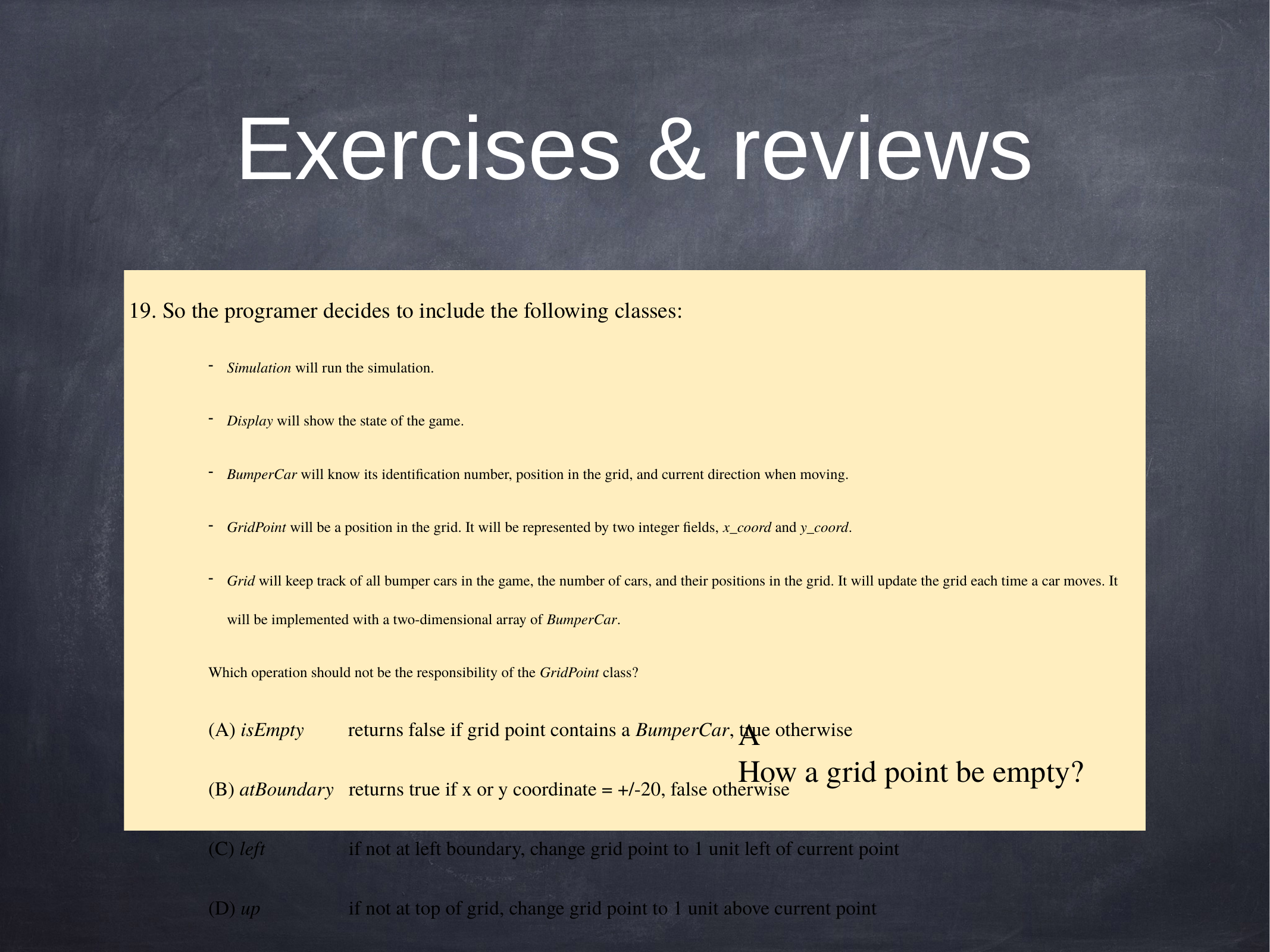

# Exercises & reviews
19. So the programer decides to include the following classes:
Simulation will run the simulation.
Display will show the state of the game.
BumperCar will know its identification number, position in the grid, and current direction when moving.
GridPoint will be a position in the grid. It will be represented by two integer fields, x_coord and y_coord.
Grid will keep track of all bumper cars in the game, the number of cars, and their positions in the grid. It will update the grid each time a car moves. It will be implemented with a two-dimensional array of BumperCar.
Which operation should not be the responsibility of the GridPoint class?
(A) isEmpty         returns false if grid point contains a BumperCar, true otherwise
(B) atBoundary   returns true if x or y coordinate = +/-20, false otherwise
(C) left                 if not at left boundary, change grid point to 1 unit left of current point
(D) up                  if not at top of grid, change grid point to 1 unit above current point
(E) get_x              return x-coordinate of this point
A
How a grid point be empty?